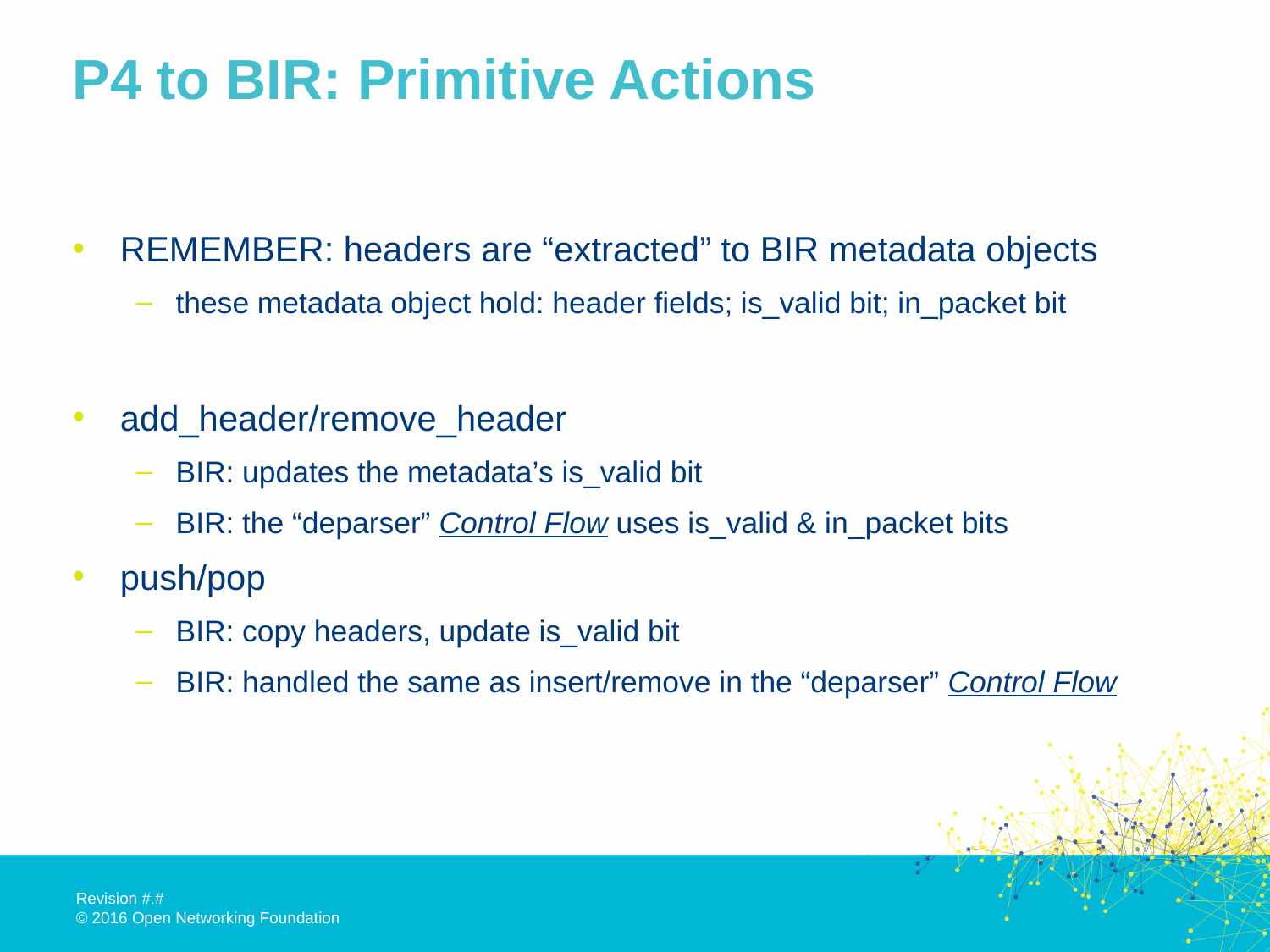

# P4 to BIR: Primitive Actions
REMEMBER: headers are “extracted” to BIR metadata objects
these metadata object hold: header fields; is_valid bit; in_packet bit

add_header/remove_header
BIR: updates the metadata’s is_valid bit
BIR: the “deparser” Control Flow uses is_valid & in_packet bits
push/pop
BIR: copy headers, update is_valid bit
BIR: handled the same as insert/remove in the “deparser” Control Flow